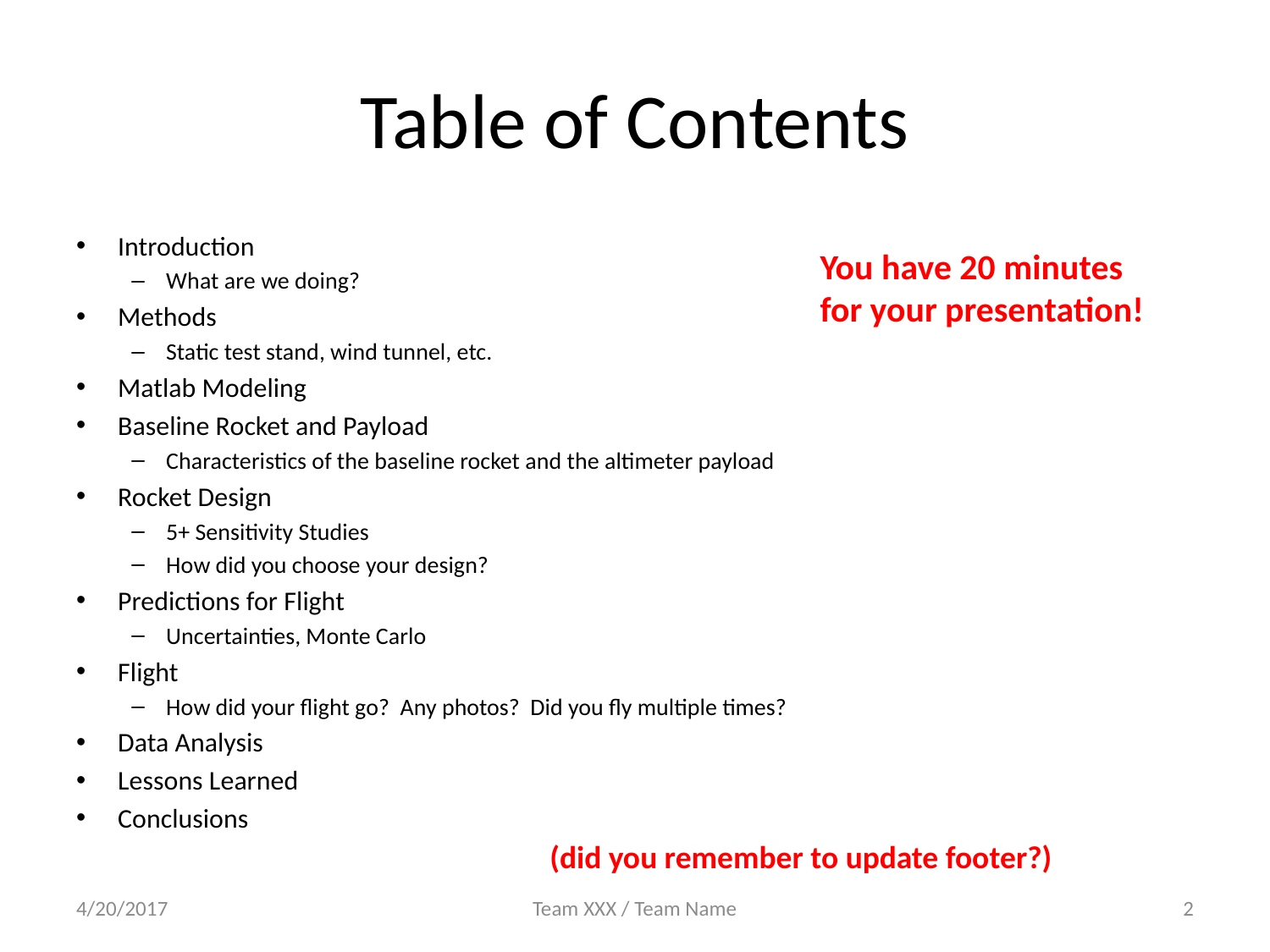

# Table of Contents
Introduction
What are we doing?
Methods
Static test stand, wind tunnel, etc.
Matlab Modeling
Baseline Rocket and Payload
Characteristics of the baseline rocket and the altimeter payload
Rocket Design
5+ Sensitivity Studies
How did you choose your design?
Predictions for Flight
Uncertainties, Monte Carlo
Flight
How did your flight go?  Any photos?  Did you fly multiple times?
Data Analysis
Lessons Learned
Conclusions

You have 20 minutes for your presentation!
(did you remember to update footer?)
4/20/2017
Team XXX / Team Name
2